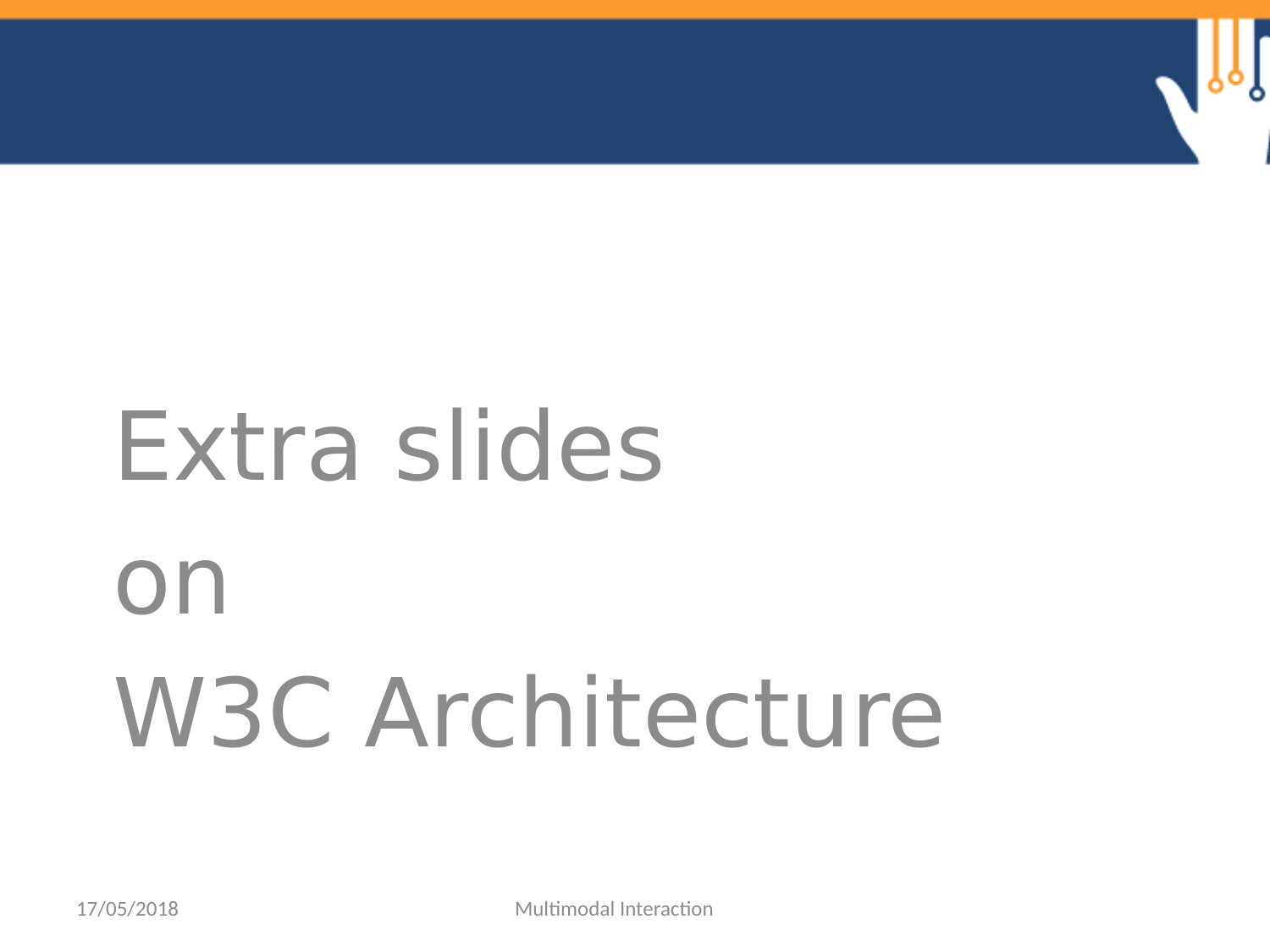

#
Extra slides
on
W3C Architecture
17/05/2018
Multimodal Interaction